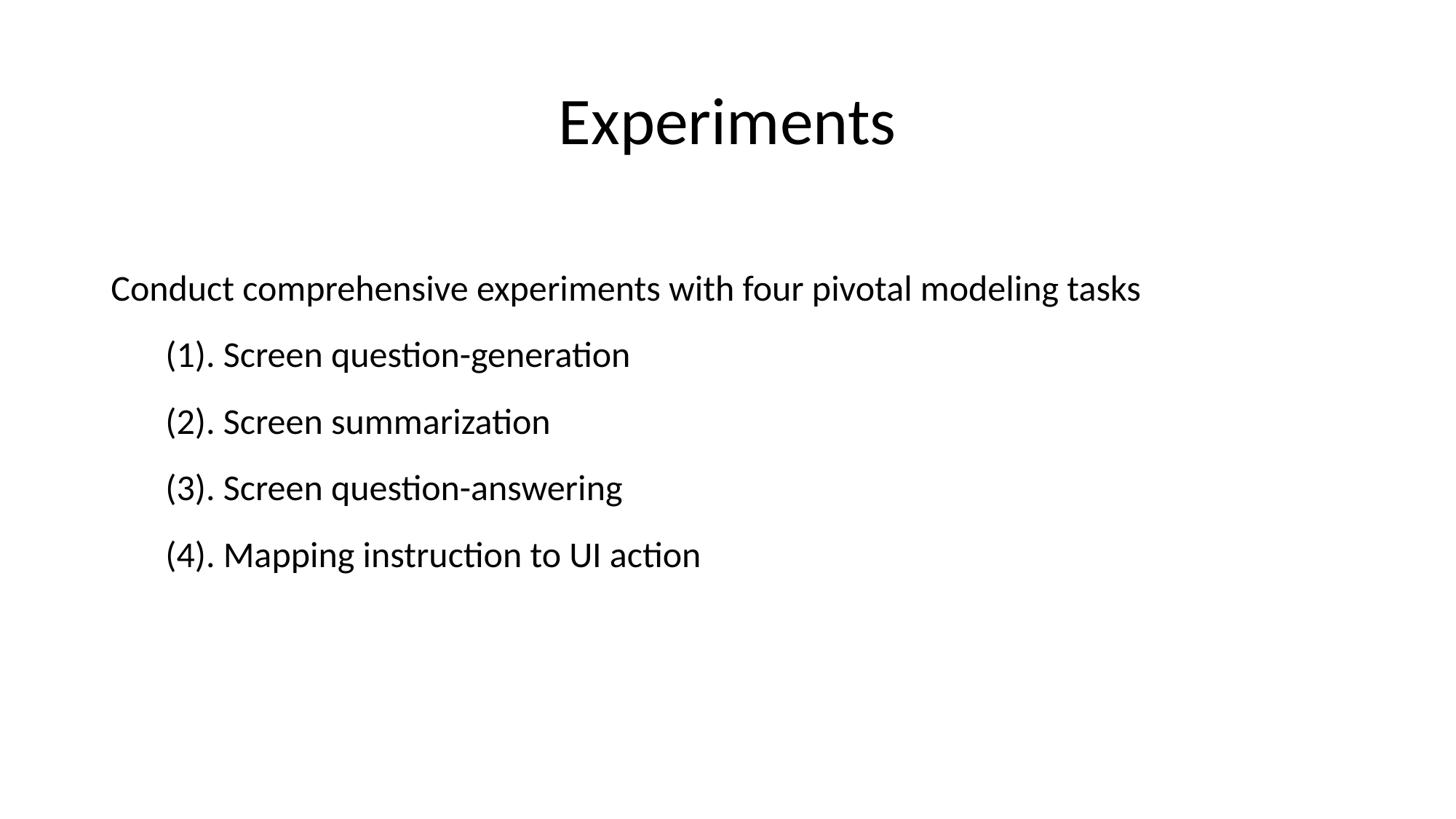

# Experiments
Conduct comprehensive experiments with four pivotal modeling tasks
(1). Screen question-generation
(2). Screen summarization
(3). Screen question-answering
(4). Mapping instruction to UI action